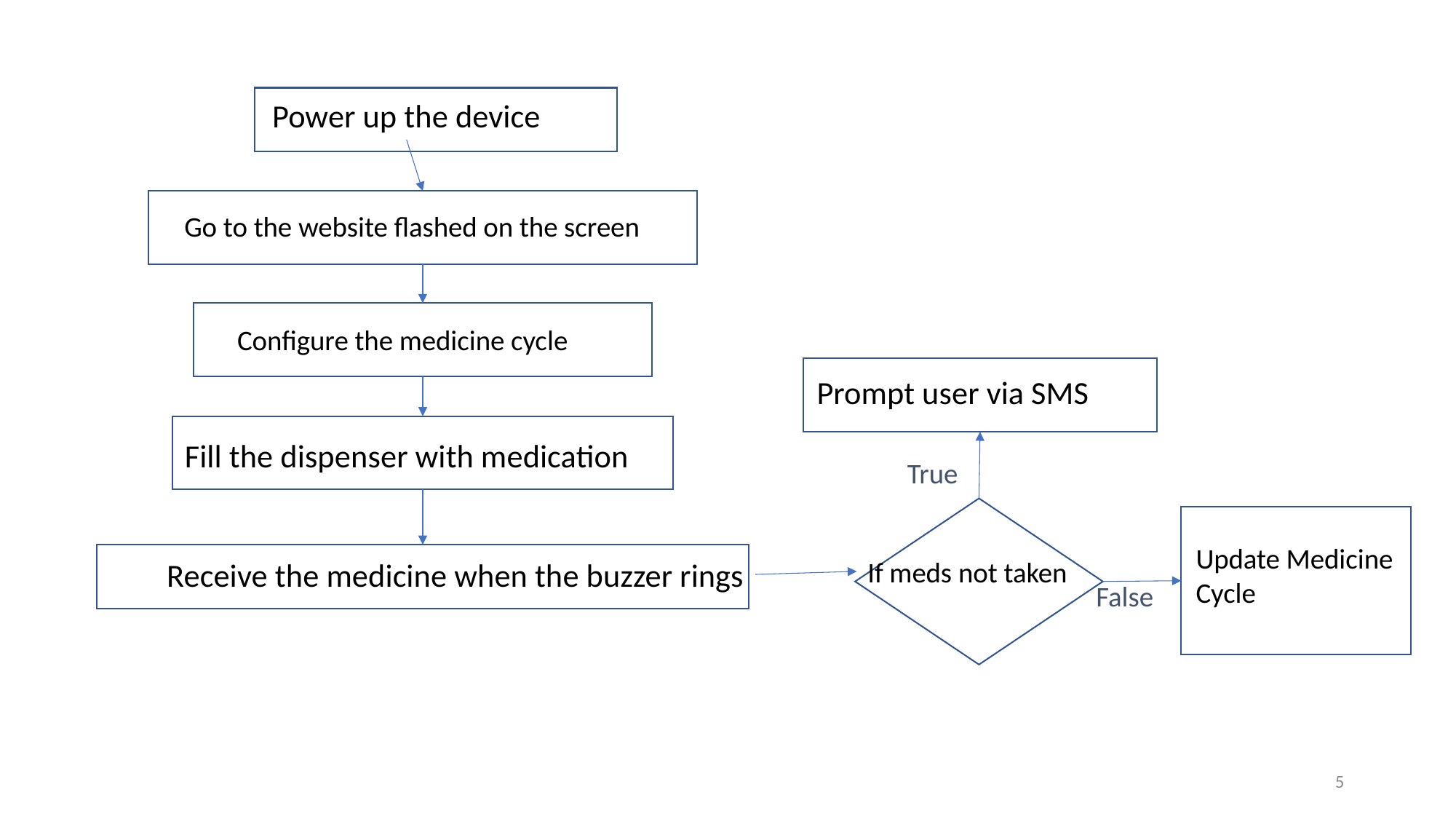

Power up the device

Go to the website flashed on the screen

Configure the medicine cycle

Prompt user via SMS

Fill the dispenser with medication
True

Update Medicine Cycle

If meds not taken
Receive the medicine when the buzzer rings
False
5